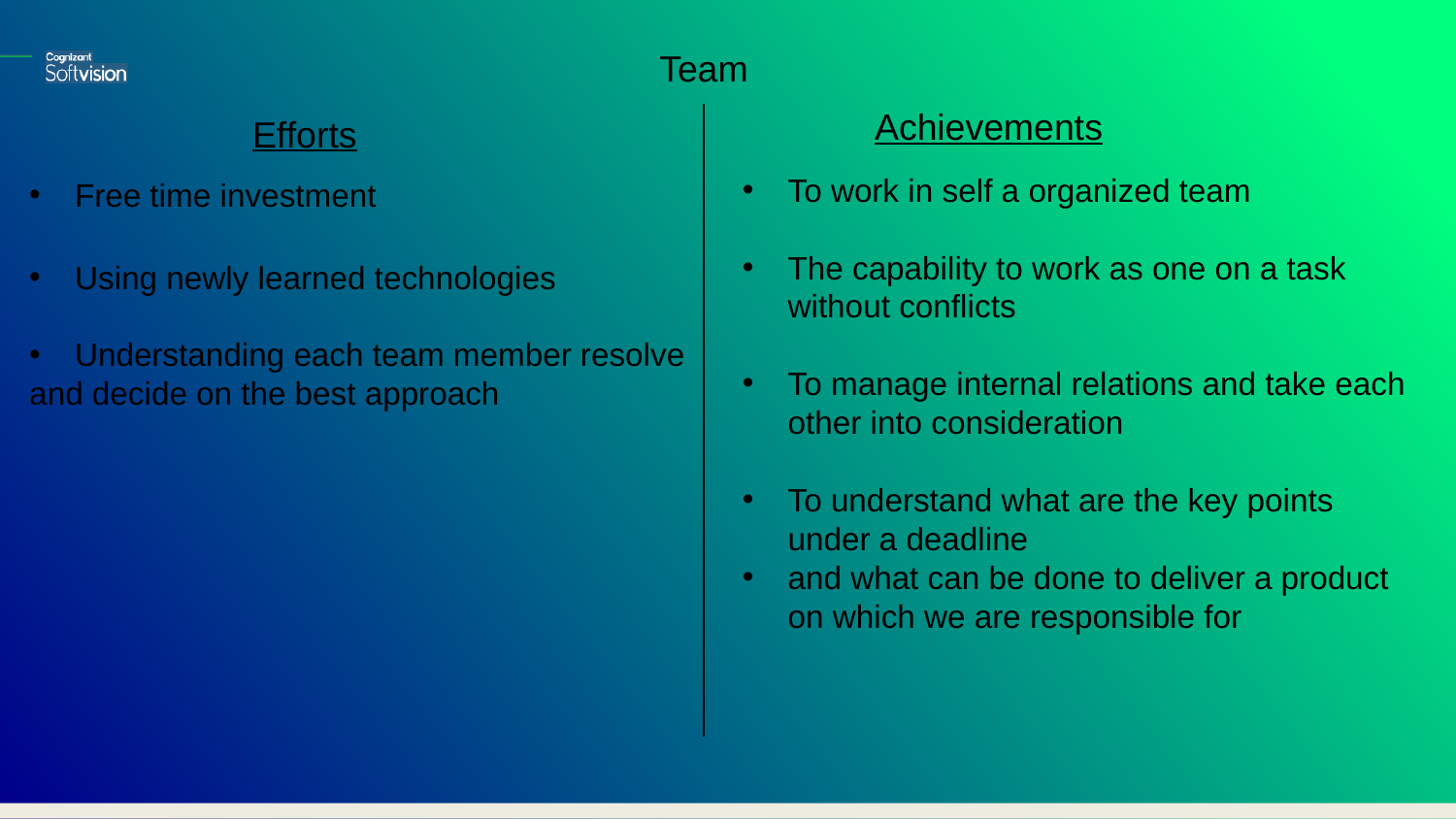

Team
Achievements
Efforts
To work in self a organized team

The capability to work as one on a task without conflicts

To manage internal relations and take each other into consideration

To understand what are the key points under a deadline
and what can be done to deliver a product on which we are responsible for

Free time investment

Using newly learned technologies

Understanding each team member resolve
and decide on the best approach